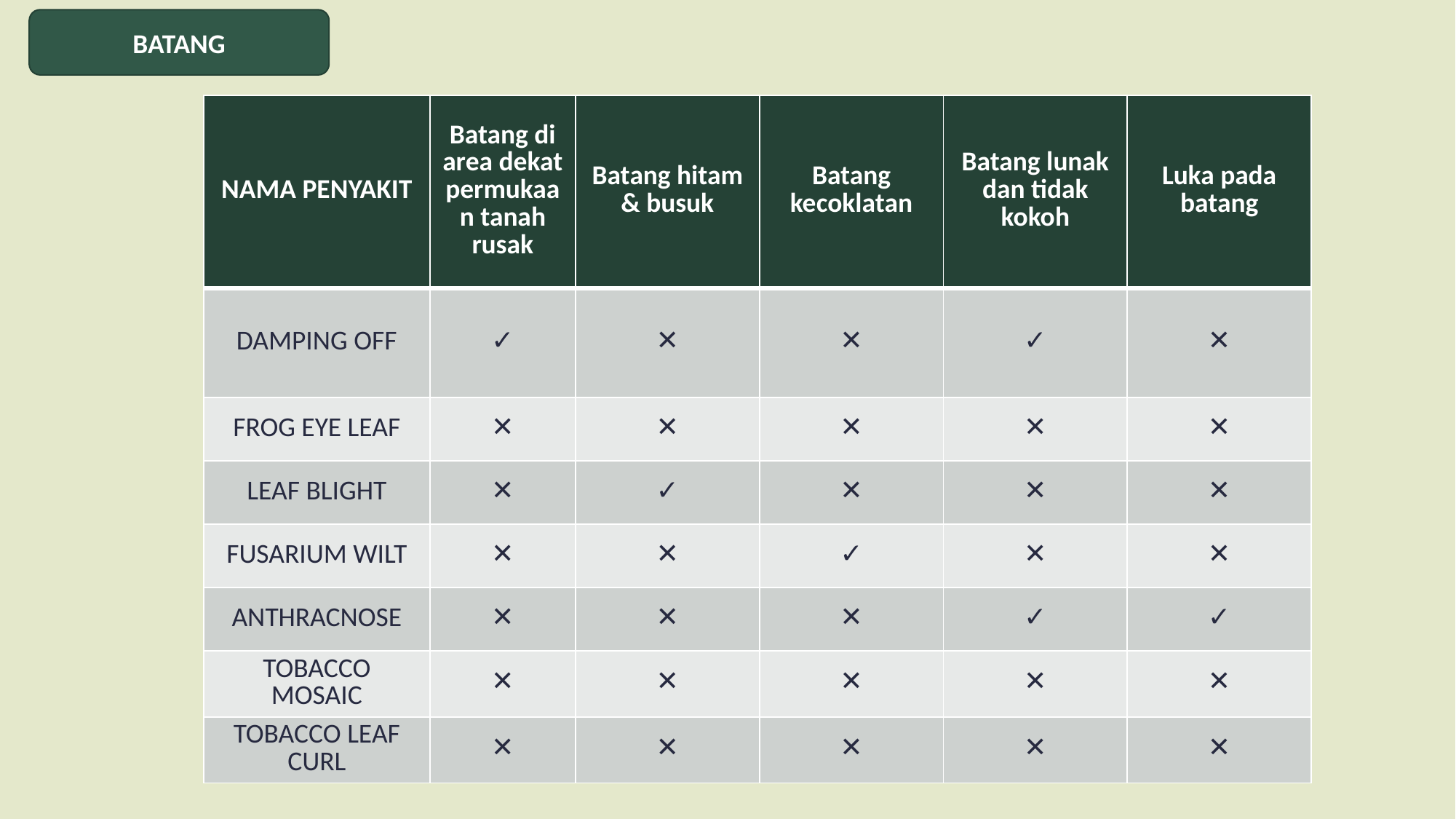

BATANG
| NAMA PENYAKIT | Batang di area dekat permukaan tanah rusak | Batang hitam & busuk | Batang kecoklatan | Batang lunak dan tidak kokoh | Luka pada batang |
| --- | --- | --- | --- | --- | --- |
| DAMPING OFF | ✓ | ✕ | ✕ | ✓ | ✕ |
| FROG EYE LEAF | ✕ | ✕ | ✕ | ✕ | ✕ |
| LEAF BLIGHT | ✕ | ✓ | ✕ | ✕ | ✕ |
| FUSARIUM WILT | ✕ | ✕ | ✓ | ✕ | ✕ |
| ANTHRACNOSE | ✕ | ✕ | ✕ | ✓ | ✓ |
| TOBACCO MOSAIC | ✕ | ✕ | ✕ | ✕ | ✕ |
| TOBACCO LEAF CURL | ✕ | ✕ | ✕ | ✕ | ✕ |